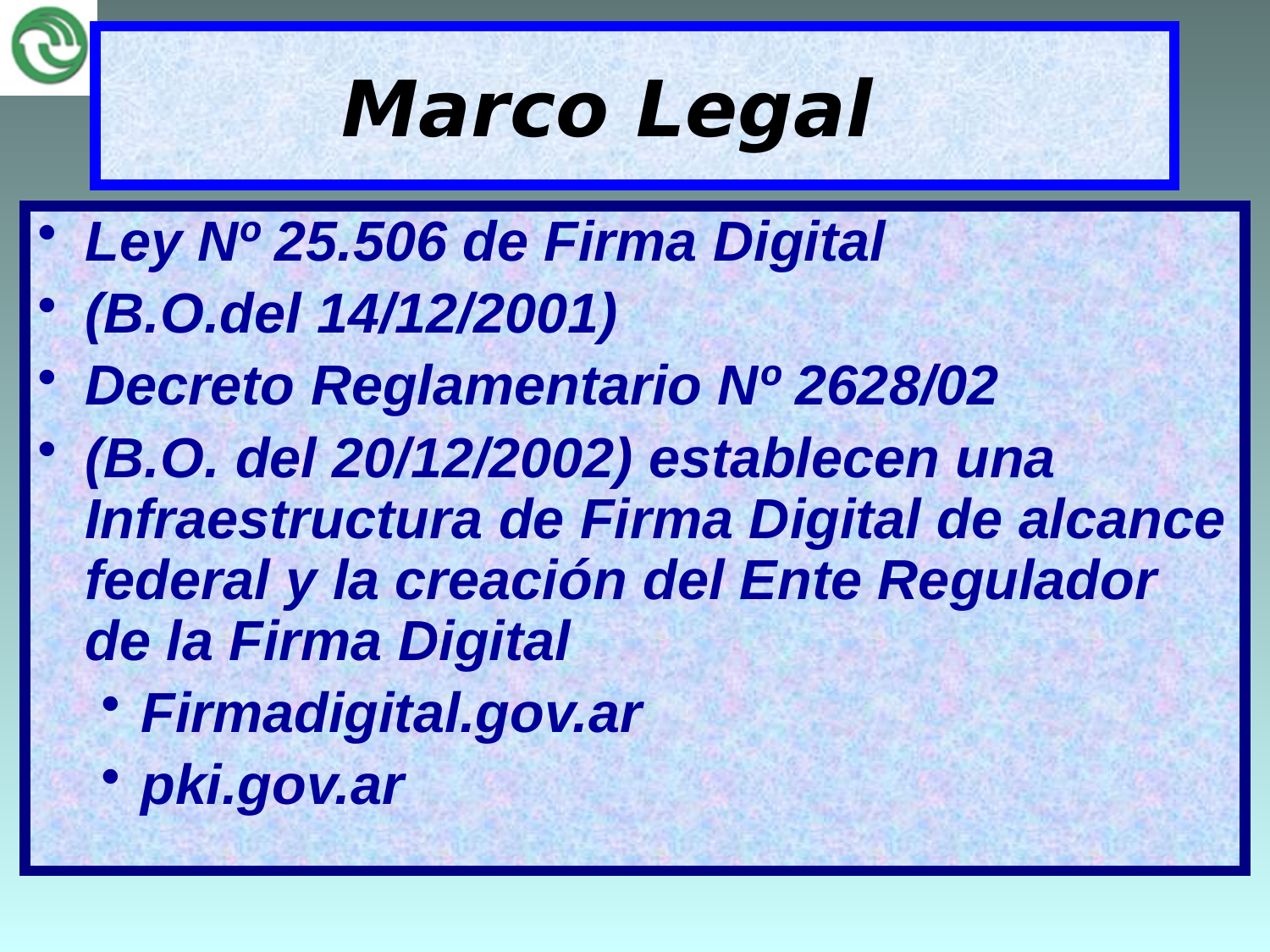

# Marco Legal
Ley Nº 25.506 de Firma Digital
(B.O.del 14/12/2001)
Decreto Reglamentario Nº 2628/02
(B.O. del 20/12/2002) establecen una Infraestructura de Firma Digital de alcance federal y la creación del Ente Regulador de la Firma Digital
Firmadigital.gov.ar
pki.gov.ar